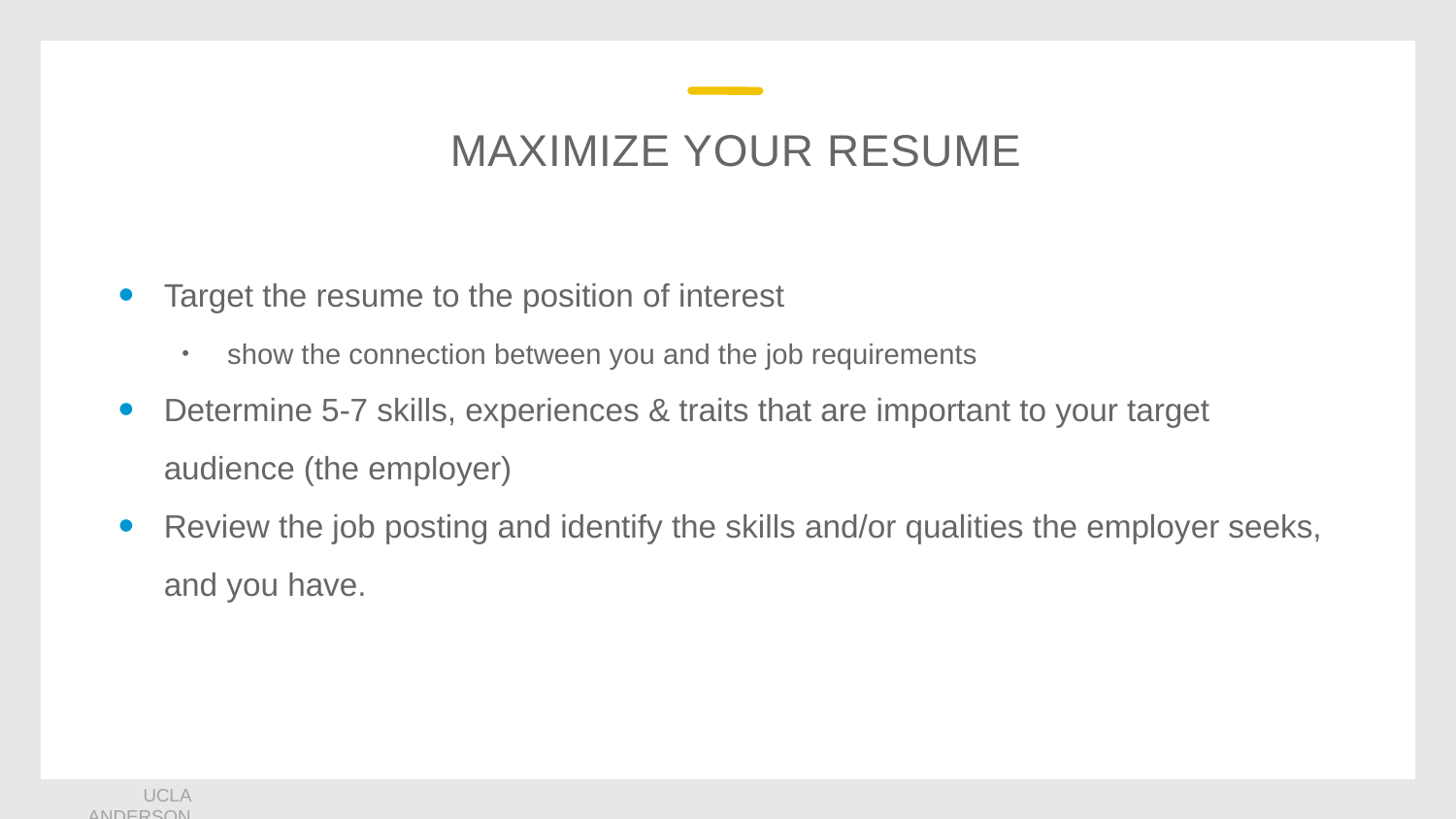

# maximize Your Resume
Target the resume to the position of interest
show the connection between you and the job requirements
Determine 5-7 skills, experiences & traits that are important to your target audience (the employer)
Review the job posting and identify the skills and/or qualities the employer seeks, and you have.